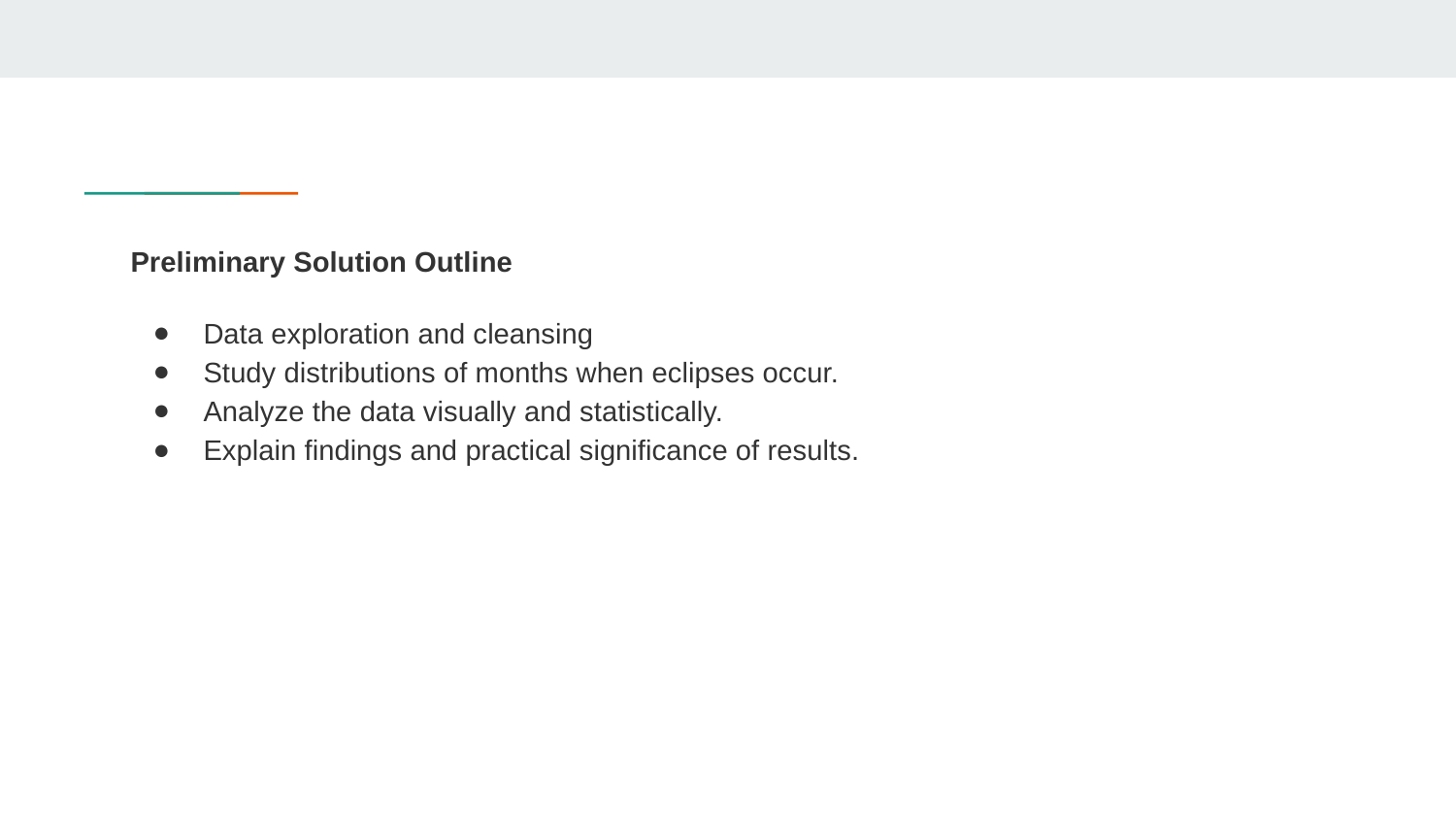

Preliminary Solution Outline
Data exploration and cleansing
Study distributions of months when eclipses occur.
Analyze the data visually and statistically.
Explain findings and practical significance of results.